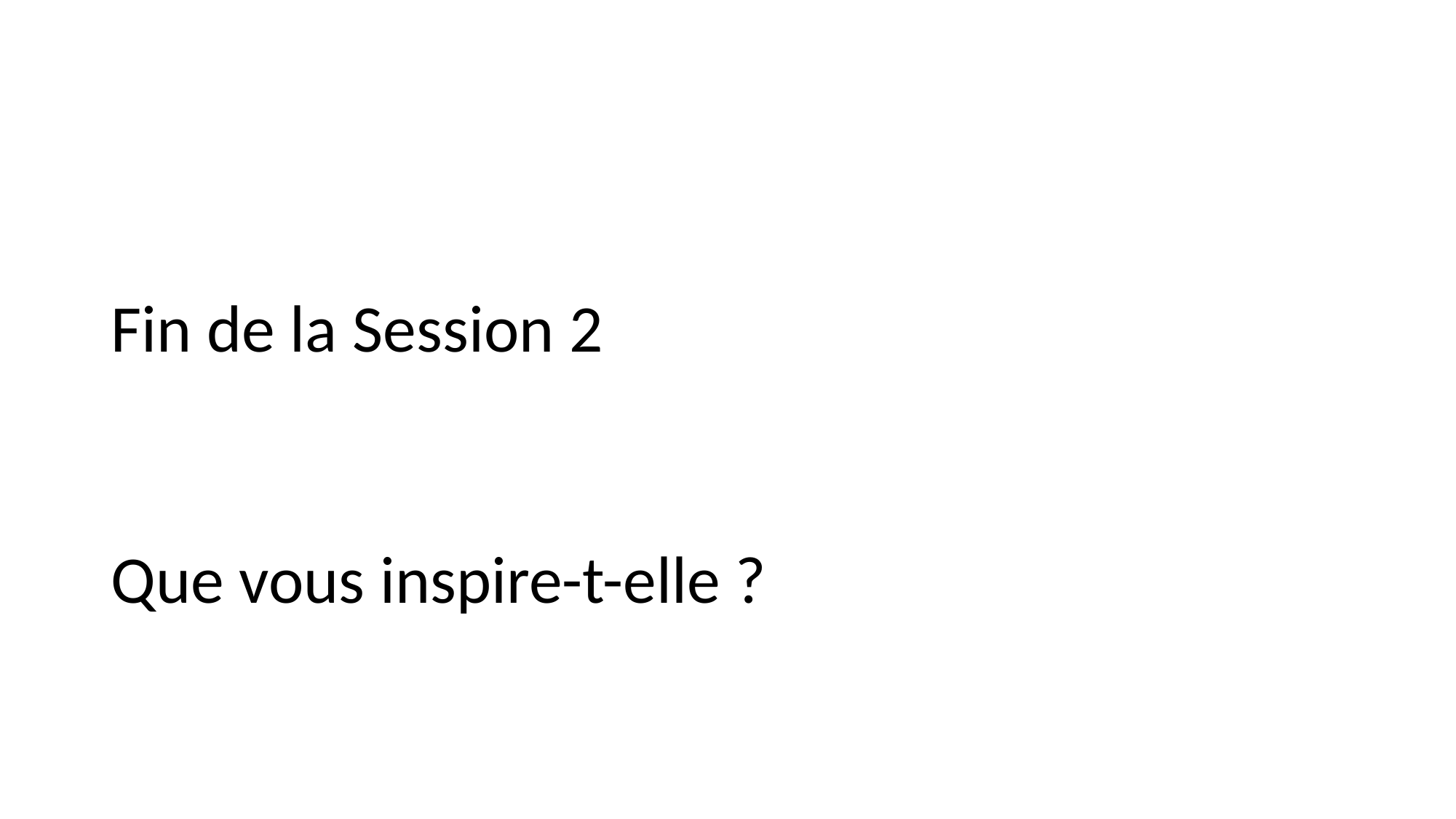

# Fin de la Session 2
Que vous inspire-t-elle ?